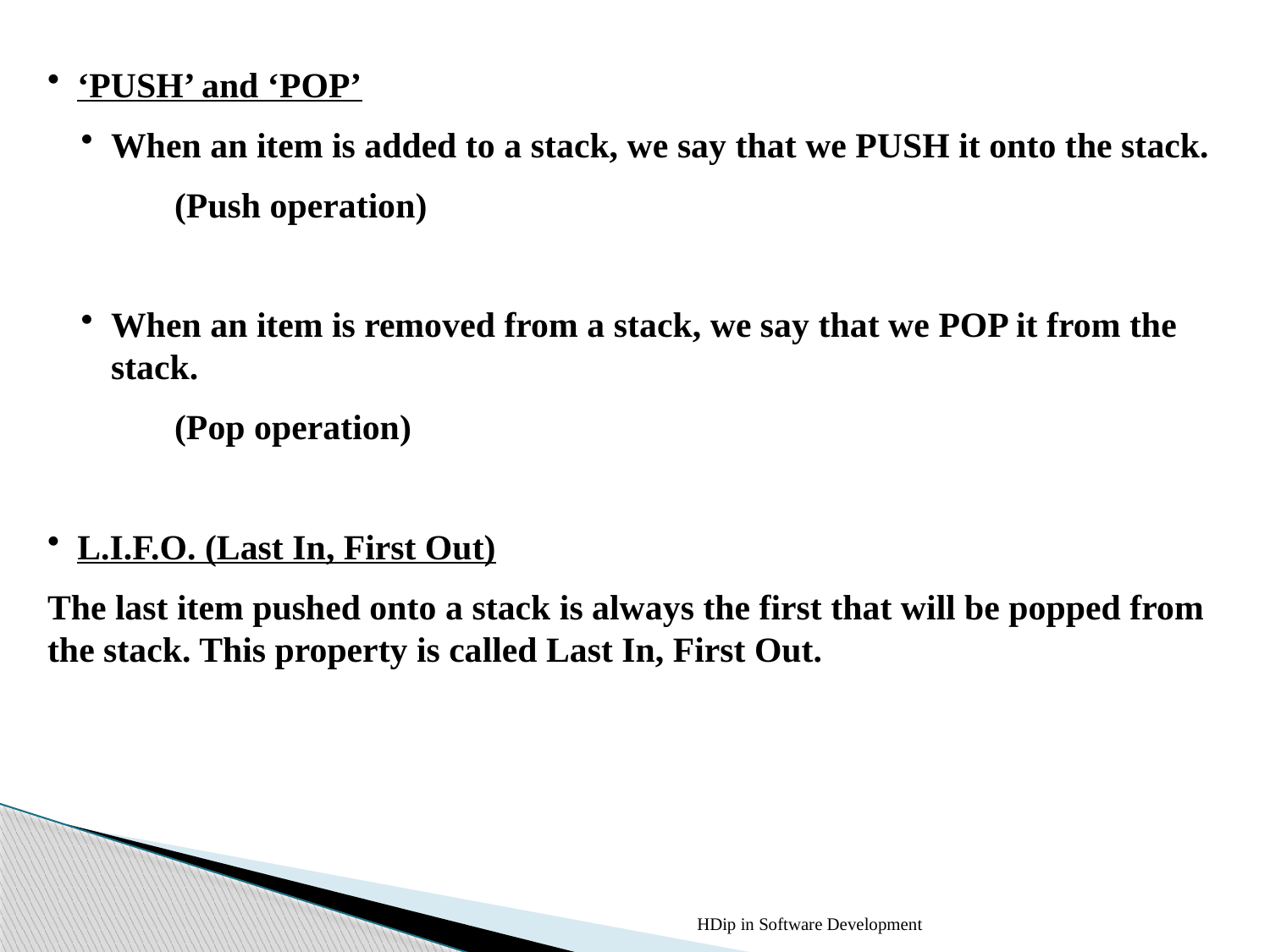

‘PUSH’ and ‘POP’
When an item is added to a stack, we say that we PUSH it onto the stack.
	(Push operation)

When an item is removed from a stack, we say that we POP it from the stack.
	(Pop operation)

L.I.F.O. (Last In, First Out)
The last item pushed onto a stack is always the first that will be popped from the stack. This property is called Last In, First Out.
HDip in Software Development